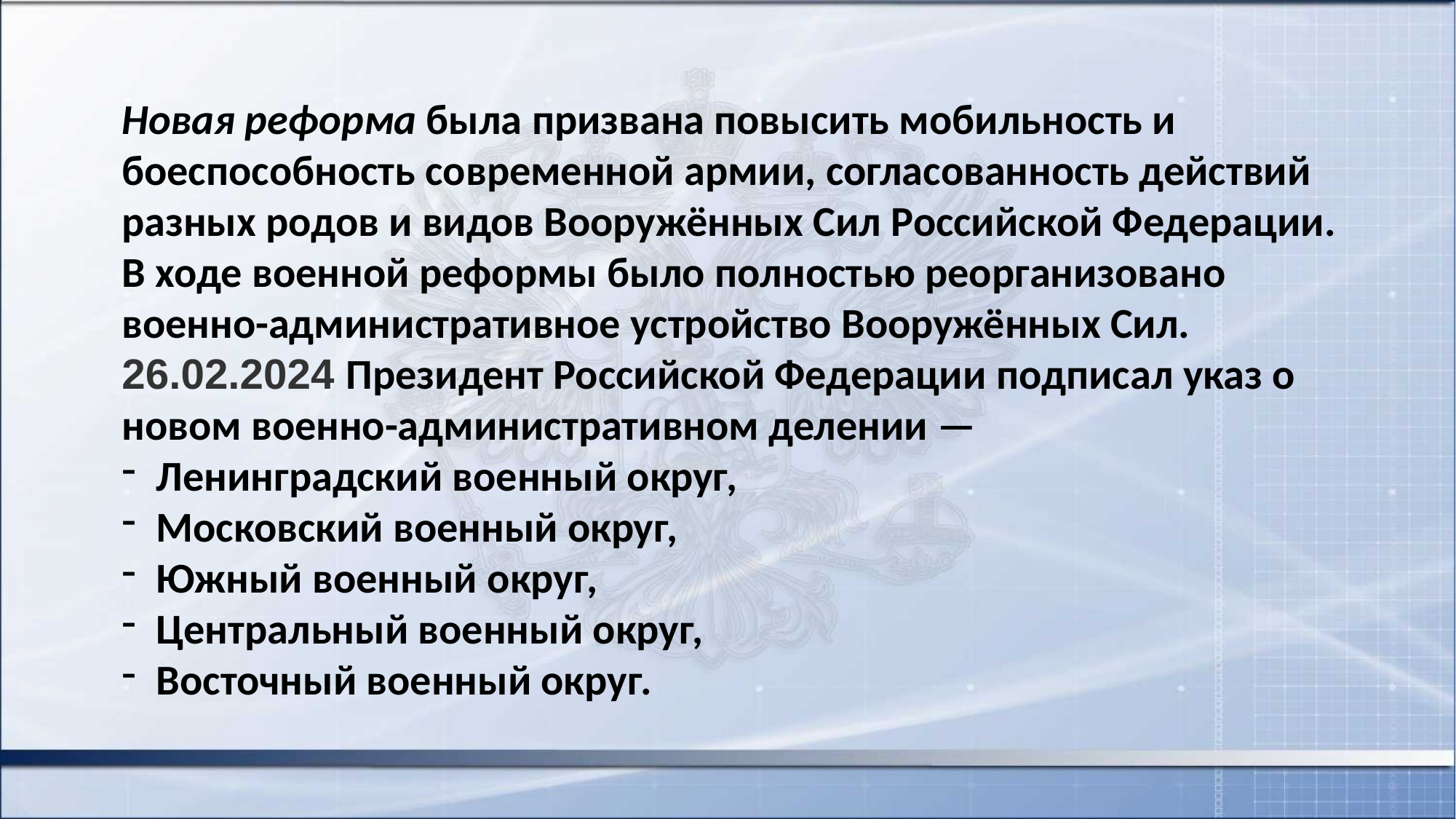

Новая реформа была призвана повысить мобильность и  боеспособность современной армии, согласованность действий разных родов и видов Вооружённых Сил Российской Федерации.
В ходе военной реформы было полностью реорганизовано военно-административное устройство Вооружённых Сил. 26.02.2024 Президент Российской Федерации подписал указ о новом военно-административном делении —
Ленинградский военный округ,
Московский военный округ,
Южный военный округ,
Центральный военный округ,
Восточный военный округ.